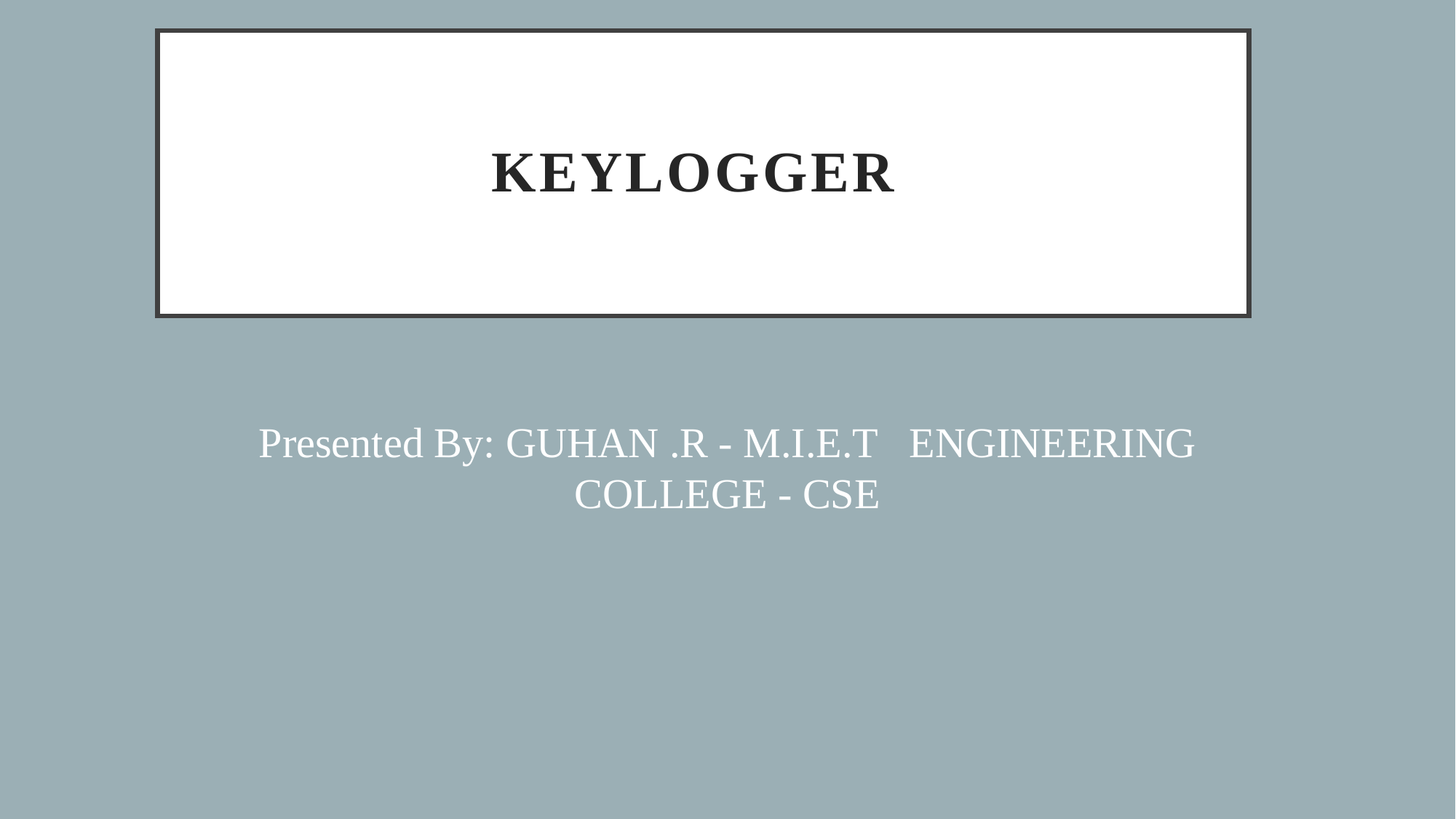

# KEYLOGGER
Presented By: GUHAN .R - M.I.E.T   ENGINEERING COLLEGE - CSE